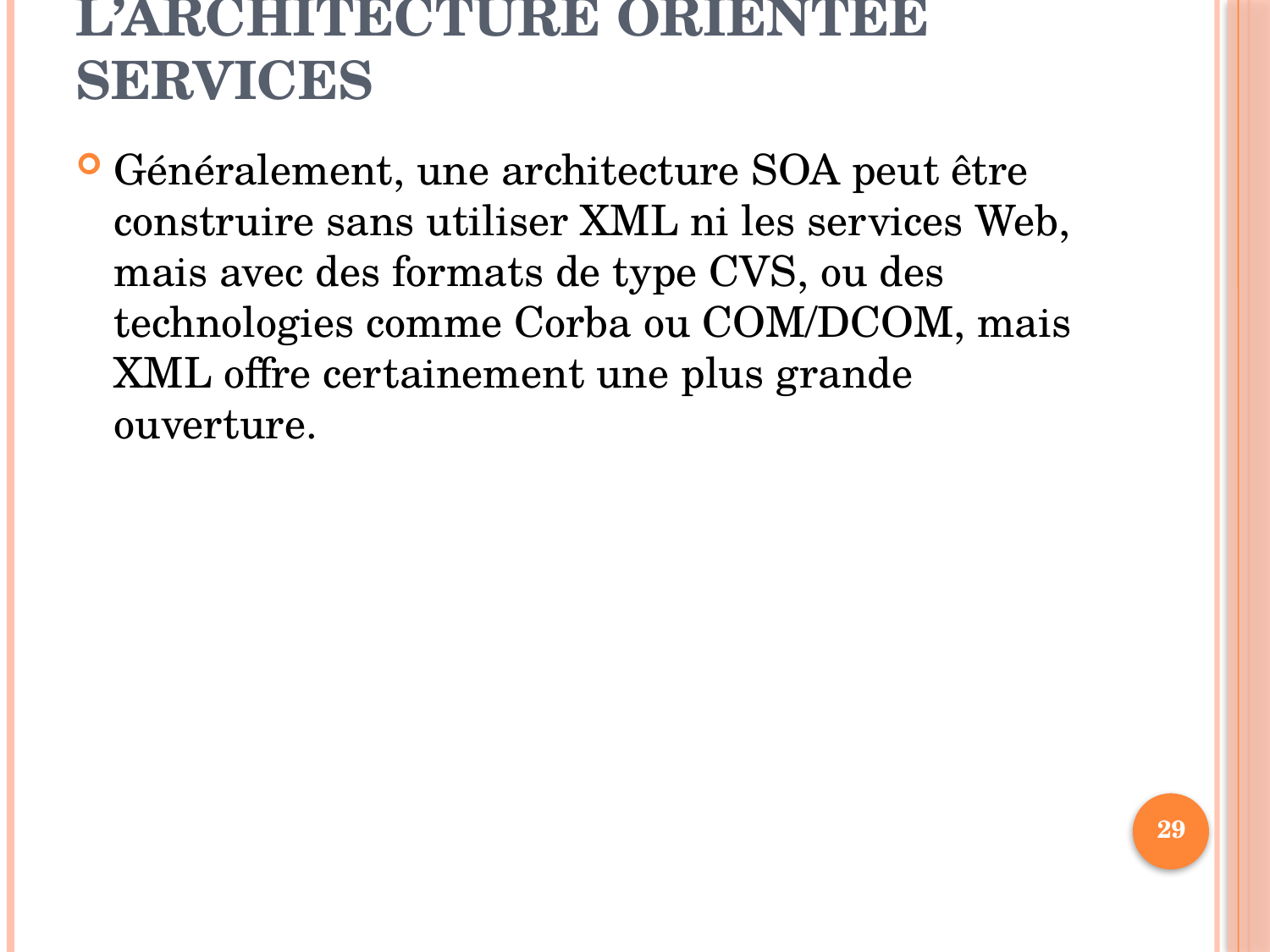

# L’architecture Orientée Services
Généralement, une architecture SOA peut être construire sans utiliser XML ni les services Web, mais avec des formats de type CVS, ou des technologies comme Corba ou COM/DCOM, mais XML offre certainement une plus grande ouverture.
29